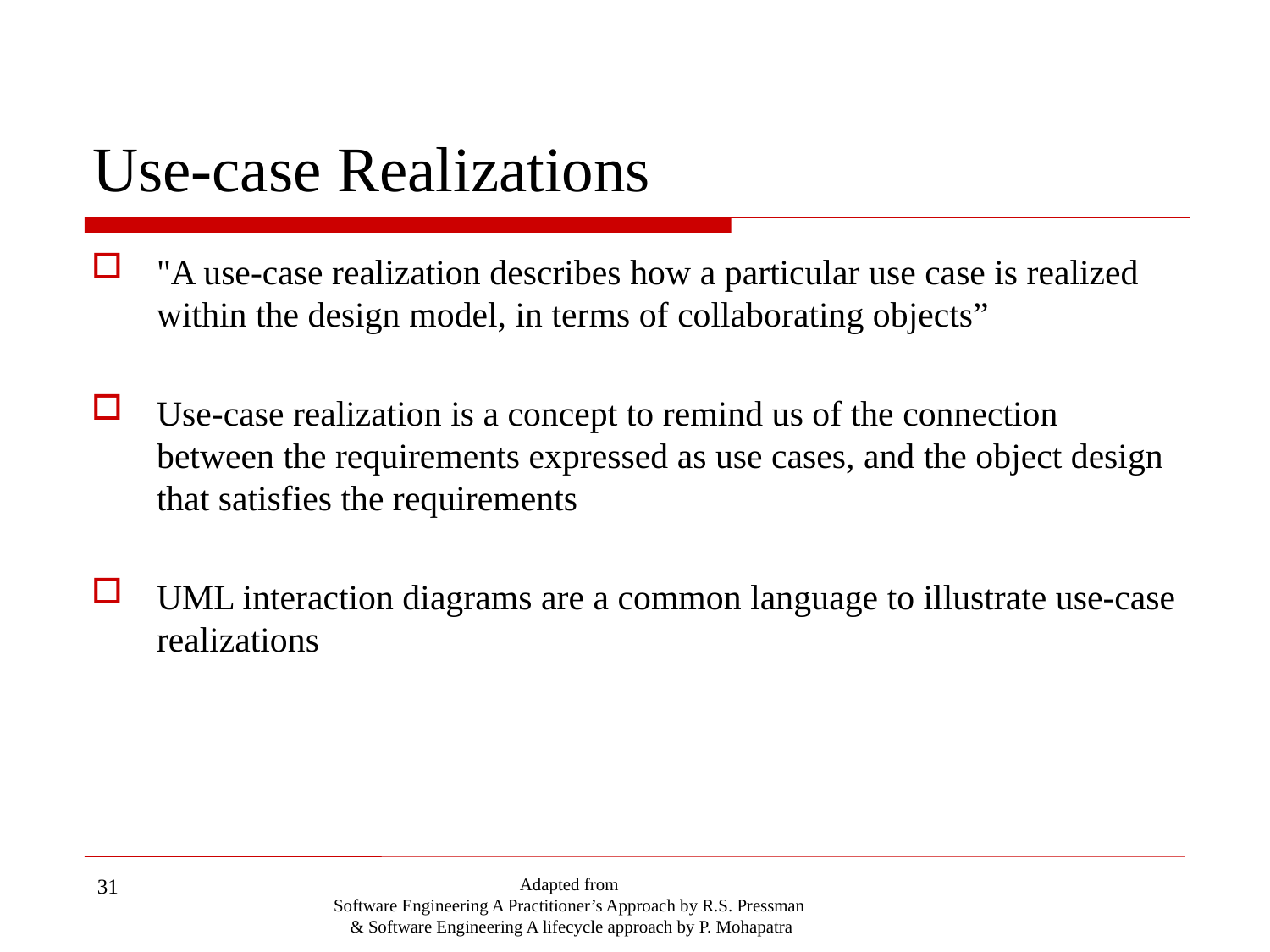

# Use-case Realizations
"A use-case realization describes how a particular use case is realized within the design model, in terms of collaborating objects”

Use-case realization is a concept to remind us of the connection between the requirements expressed as use cases, and the object design that satisfies the requirements

UML interaction diagrams are a common language to illustrate use-case realizations

31
Adapted from
Software Engineering A Practitioner’s Approach by R.S. Pressman
& Software Engineering A lifecycle approach by P. Mohapatra